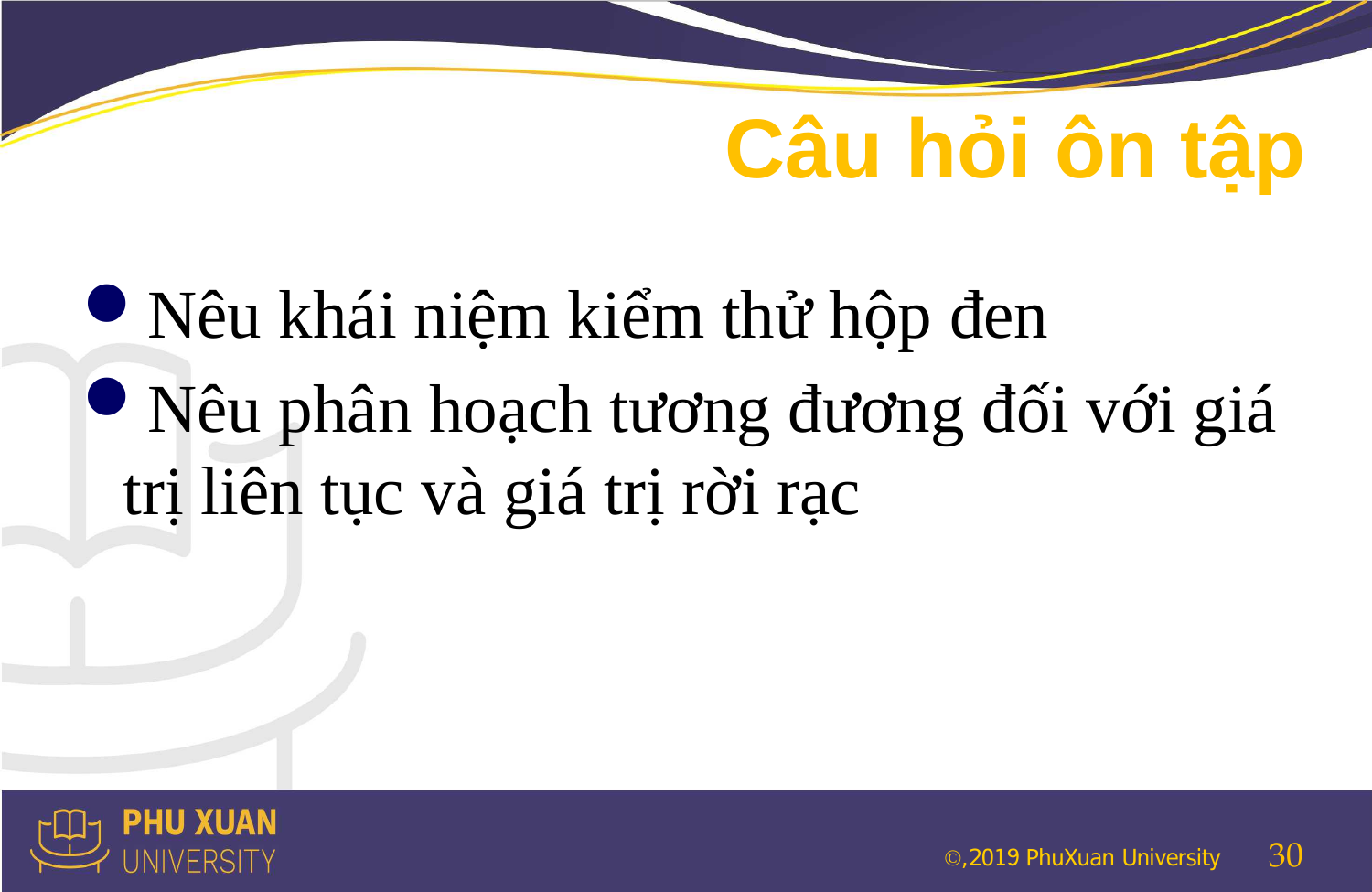

# Câu hỏi ôn tập
Nêu khái niệm kiểm thử hộp đen
Nêu phân hoạch tương đương đối với giá trị liên tục và giá trị rời rạc

30